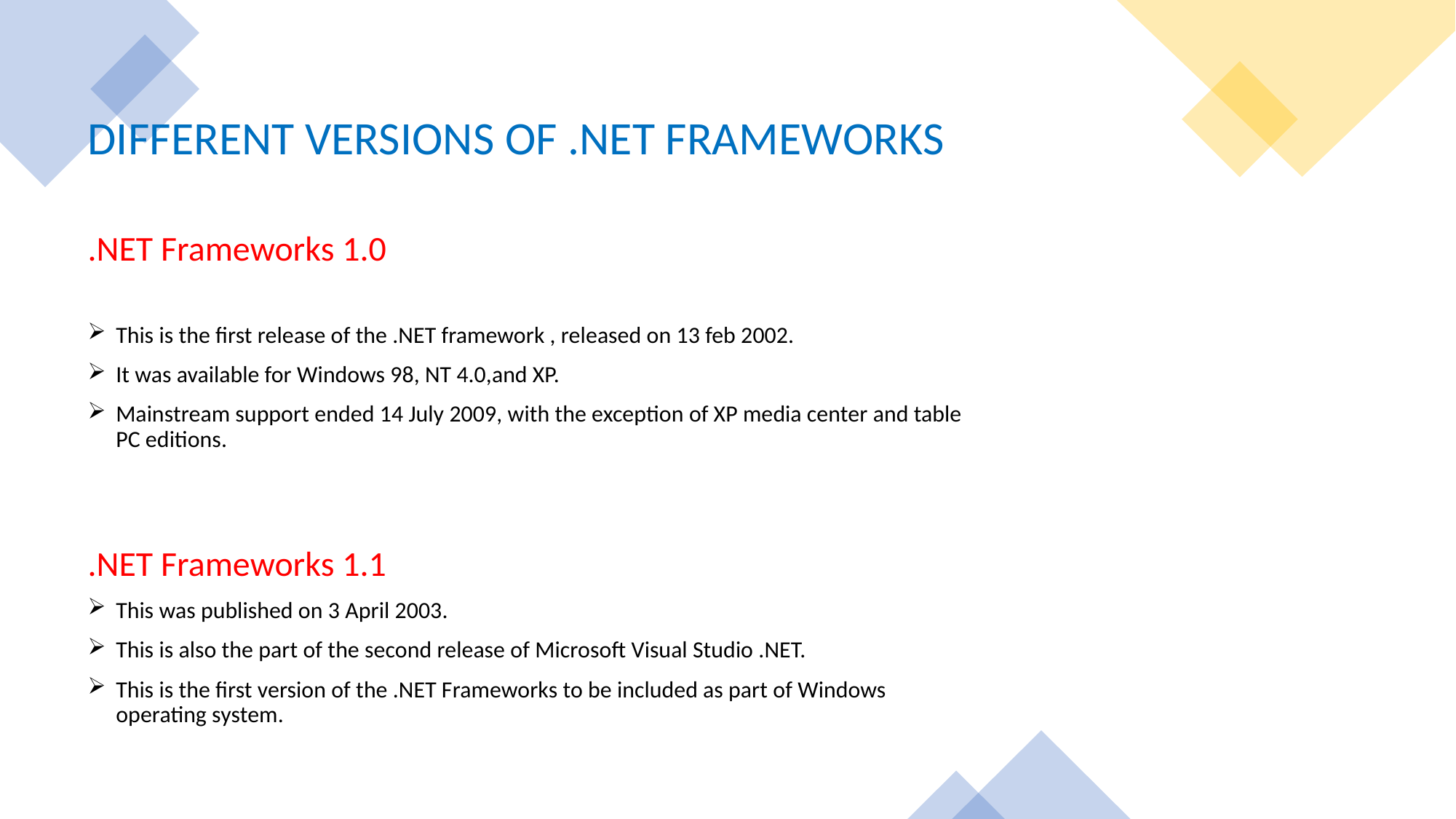

DIFFERENT VERSIONS OF .NET FRAMEWORKS

.NET Frameworks 1.0

This is the first release of the .NET framework , released on 13 feb 2002.
It was available for Windows 98, NT 4.0,and XP.
Mainstream support ended 14 July 2009, with the exception of XP media center and table PC editions.

.NET Frameworks 1.1
This was published on 3 April 2003.
This is also the part of the second release of Microsoft Visual Studio .NET.
This is the first version of the .NET Frameworks to be included as part of Windows operating system.